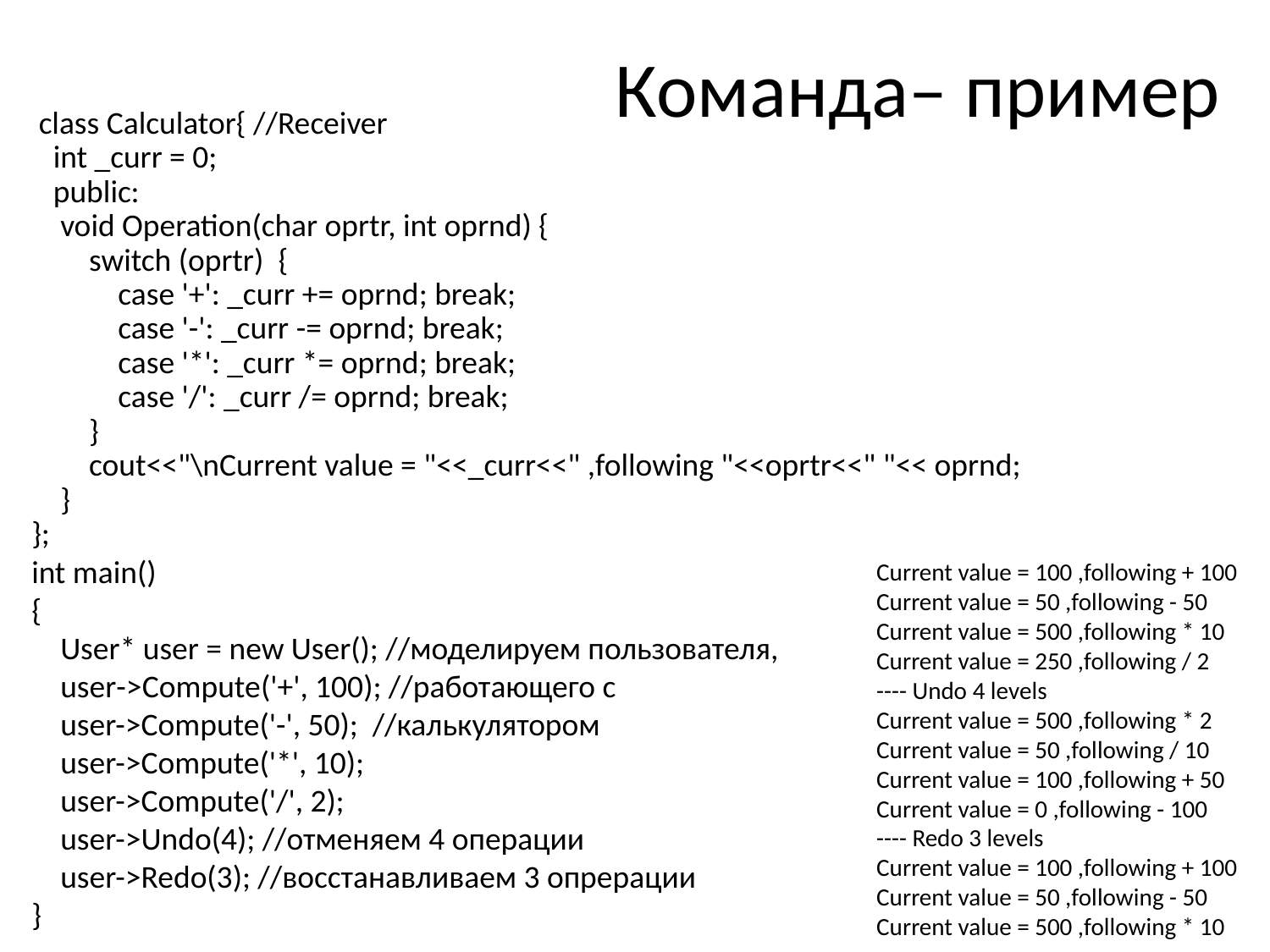

# Команда– пример
 class Calculator{ //Receiver
   int _curr = 0;
   public:
    void Operation(char oprtr, int oprnd) {
        switch (oprtr)  {
            case '+': _curr += oprnd; break;
            case '-': _curr -= oprnd; break;
            case '*': _curr *= oprnd; break;
            case '/': _curr /= oprnd; break;
        }
        cout<<"\nCurrent value = "<<_curr<<" ,following "<<oprtr<<" "<< oprnd;
    }
};
int main()
{
    User* user = new User(); //моделируем пользователя,
    user->Compute('+', 100); //работающего с
    user->Compute('-', 50);  //калькулятором
    user->Compute('*', 10);
    user->Compute('/', 2);
    user->Undo(4); //отменяем 4 операции
    user->Redo(3); //восстанавливаем 3 опрерации
}

Current value = 100 ,following + 100
Current value = 50 ,following - 50
Current value = 500 ,following * 10
Current value = 250 ,following / 2
---- Undo 4 levels
Current value = 500 ,following * 2
Current value = 50 ,following / 10
Current value = 100 ,following + 50
Current value = 0 ,following - 100
---- Redo 3 levels
Current value = 100 ,following + 100
Current value = 50 ,following - 50
Current value = 500 ,following * 10